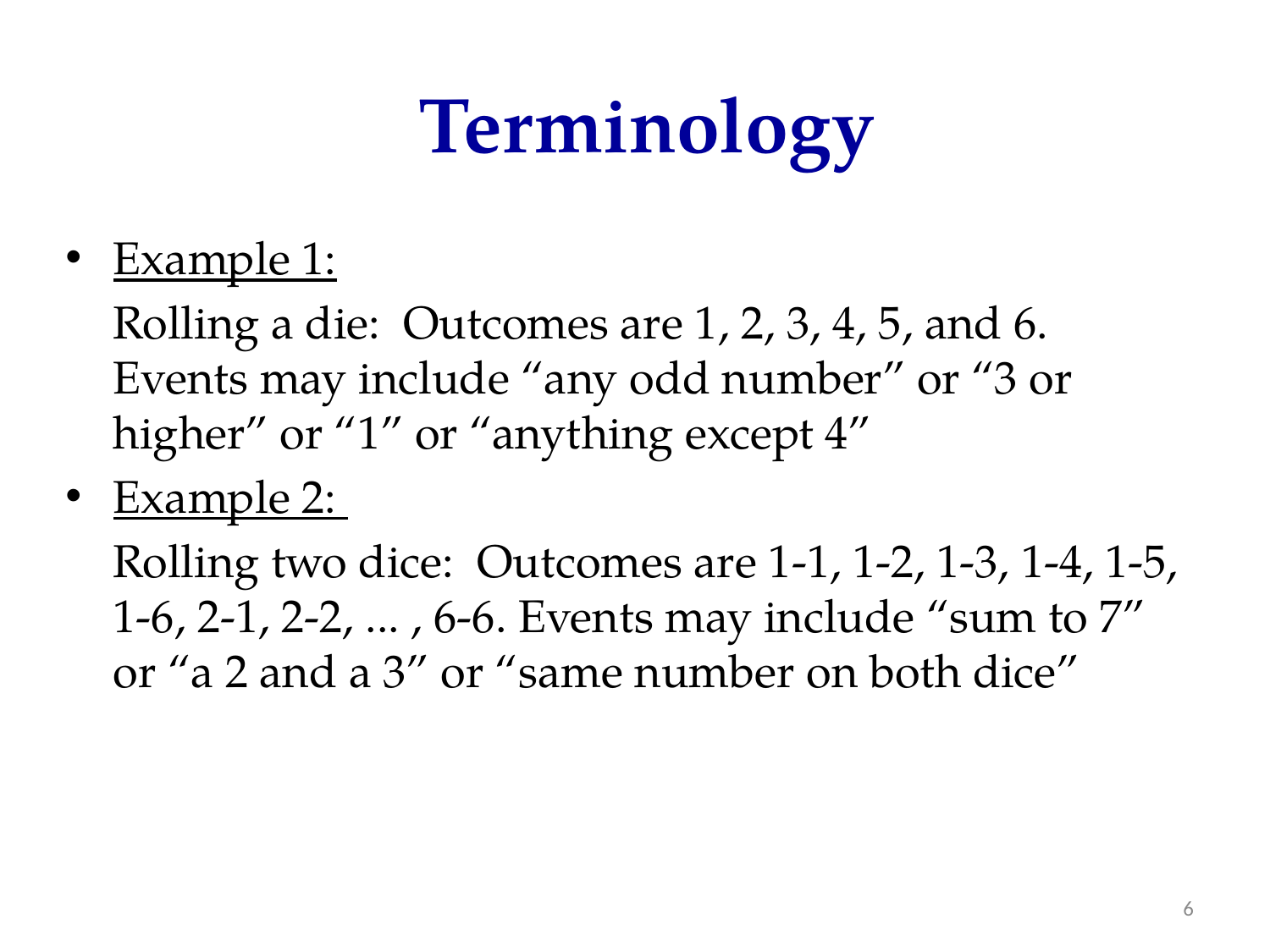

Terminology

Example 1:
	Rolling a die:  Outcomes are 1, 2, 3, 4, 5, and 6.  Events may include “any odd number” or “3 or higher” or “1” or “anything except 4”
Example 2:
	Rolling two dice:  Outcomes are 1-1, 1-2, 1-3, 1-4, 1-5, 1-6, 2-1, 2-2, ... , 6-6. Events may include “sum to 7” or “a 2 and a 3” or “same number on both dice”
6